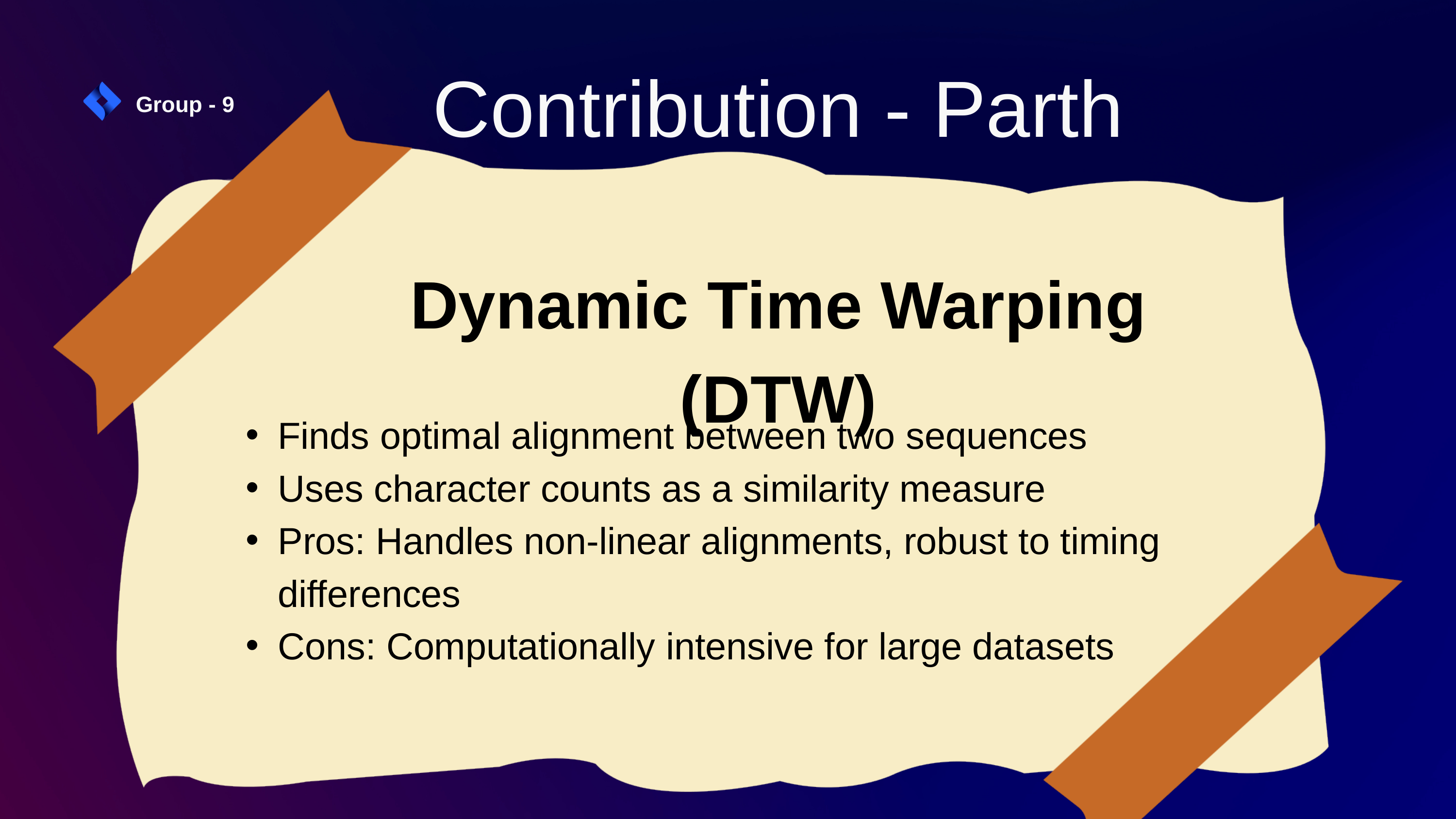

Contribution - Parth

Group - 9

Dynamic Time Warping (DTW)
Finds optimal alignment between two sequences
Uses character counts as a similarity measure
Pros: Handles non-linear alignments, robust to timing differences
Cons: Computationally intensive for large datasets